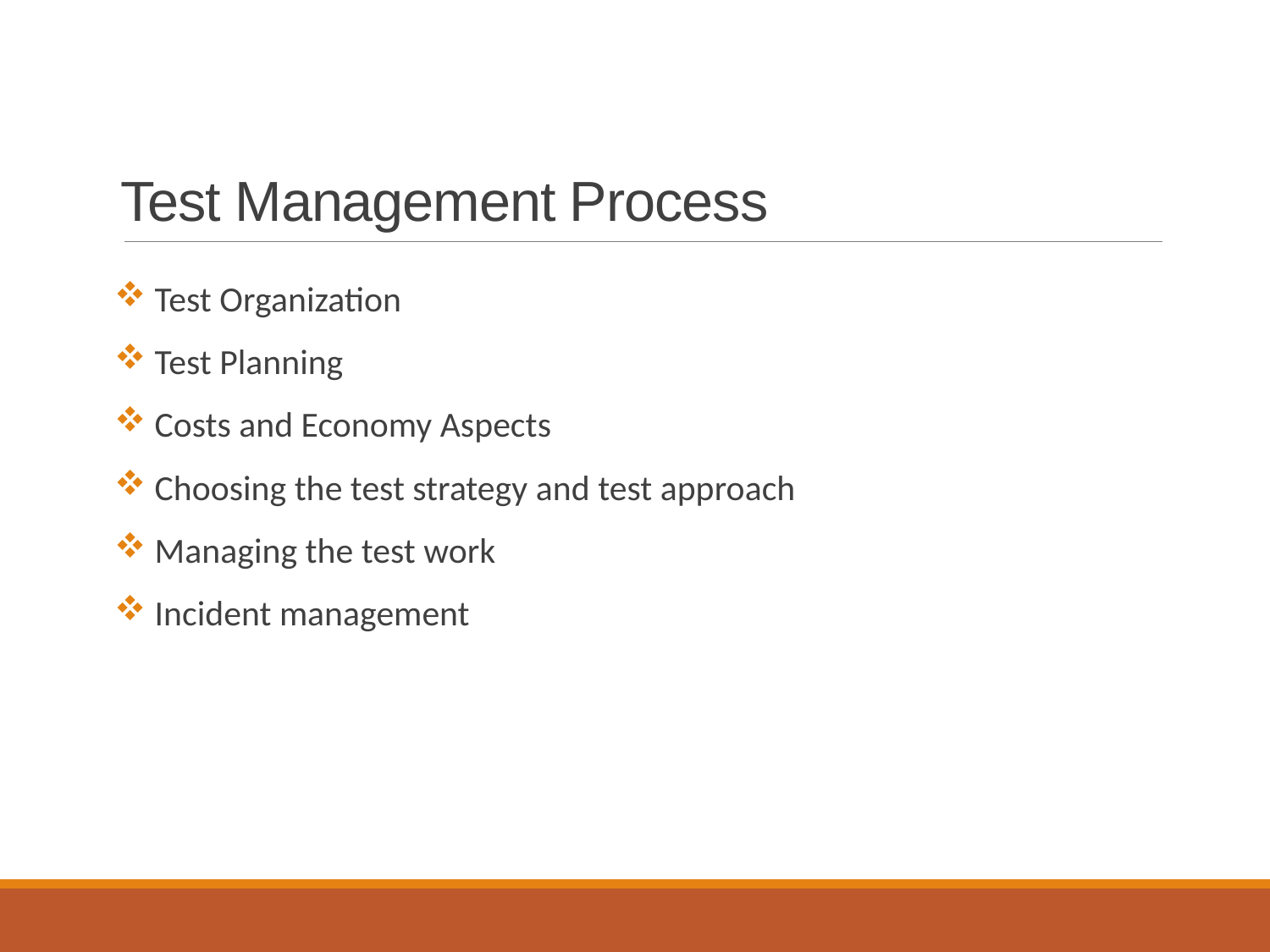

# Test Management Process
 Test Organization
 Test Planning
 Costs and Economy Aspects
 Choosing the test strategy and test approach
 Managing the test work
 Incident management